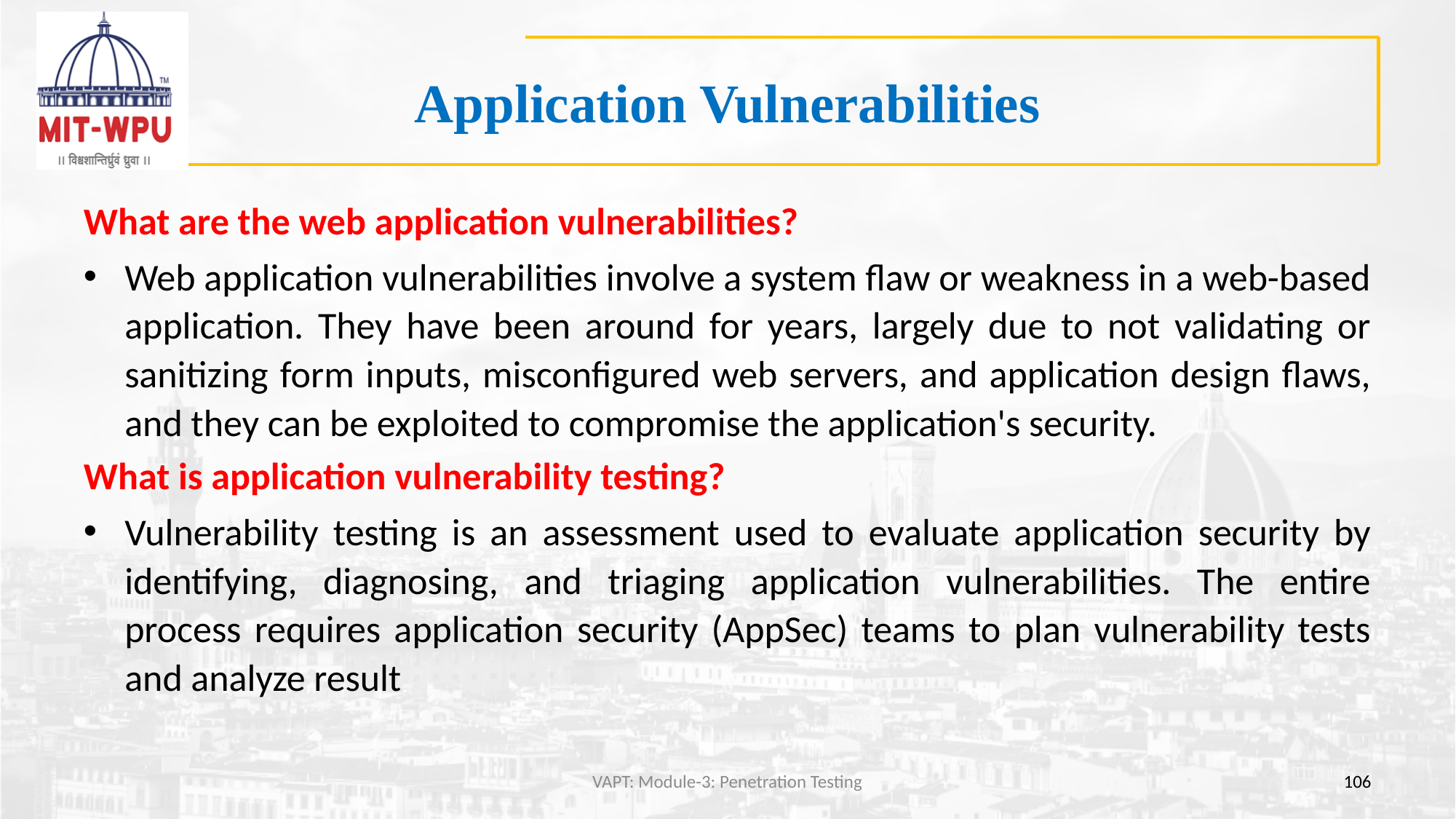

# Application Vulnerabilities
What are the web application vulnerabilities?
Web application vulnerabilities involve a system flaw or weakness in a web-based application. They have been around for years, largely due to not validating or sanitizing form inputs, misconfigured web servers, and application design flaws, and they can be exploited to compromise the application's security.
What is application vulnerability testing?
Vulnerability testing is an assessment used to evaluate application security by identifying, diagnosing, and triaging application vulnerabilities. The entire process requires application security (AppSec) teams to plan vulnerability tests and analyze result

VAPT: Module-3: Penetration Testing
106